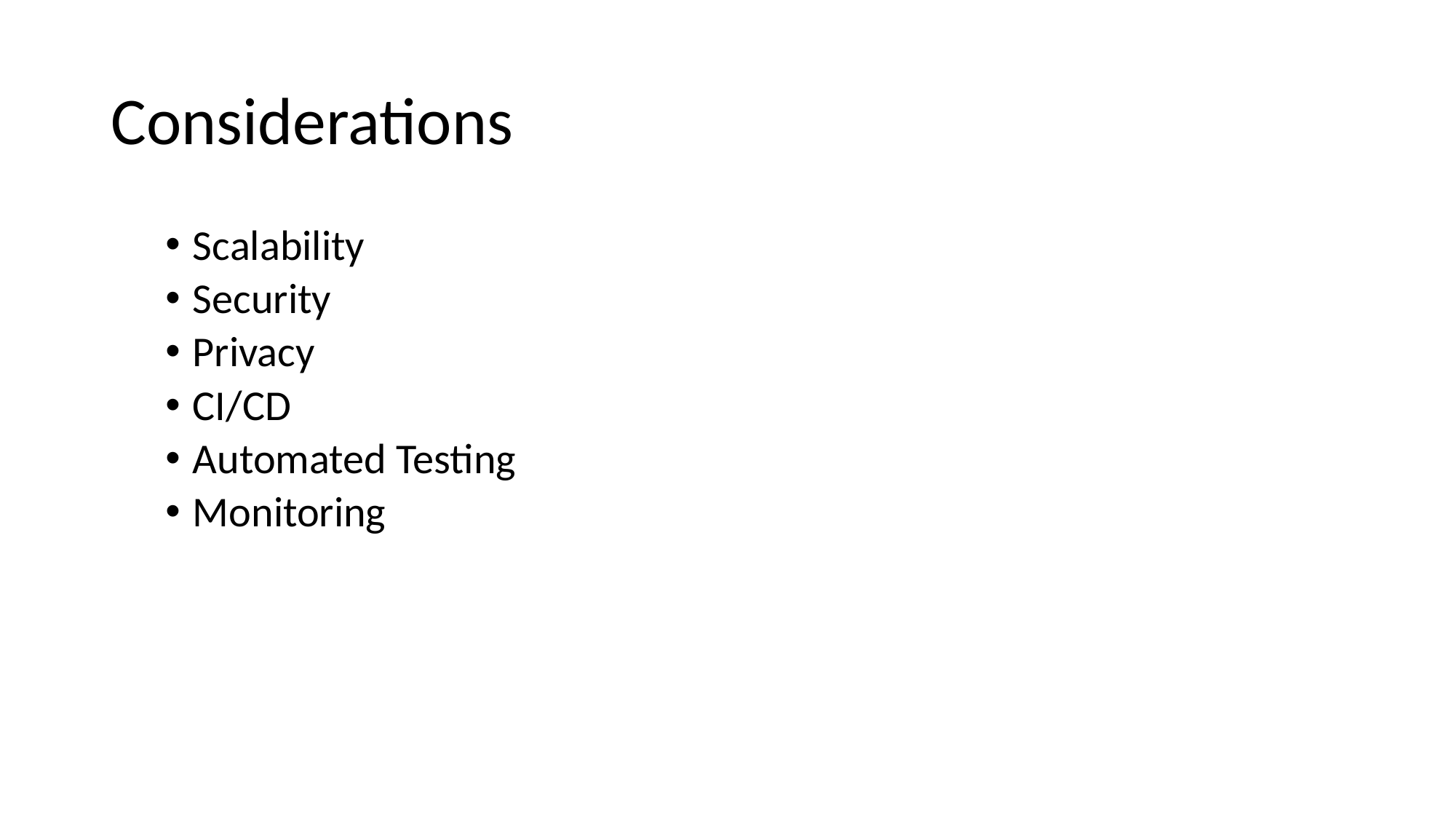

# Considerations
Scalability
Security
Privacy
CI/CD
Automated Testing
Monitoring